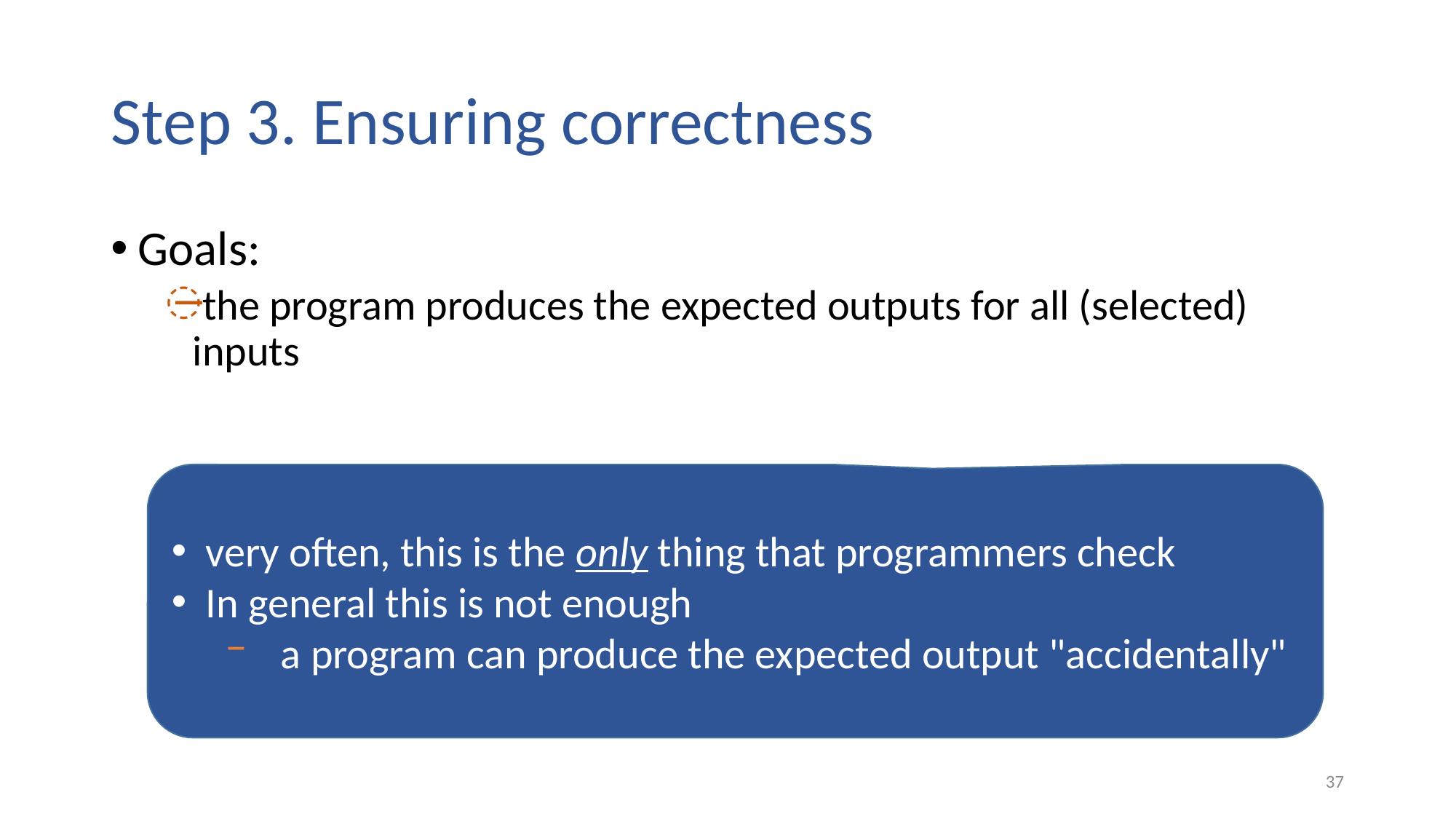

# Step 3. Ensuring correctness
Goals:
the program produces the expected outputs for all (selected) inputs
very often, this is the only thing that programmers check
In general this is not enough
a program can produce the expected output "accidentally"
37